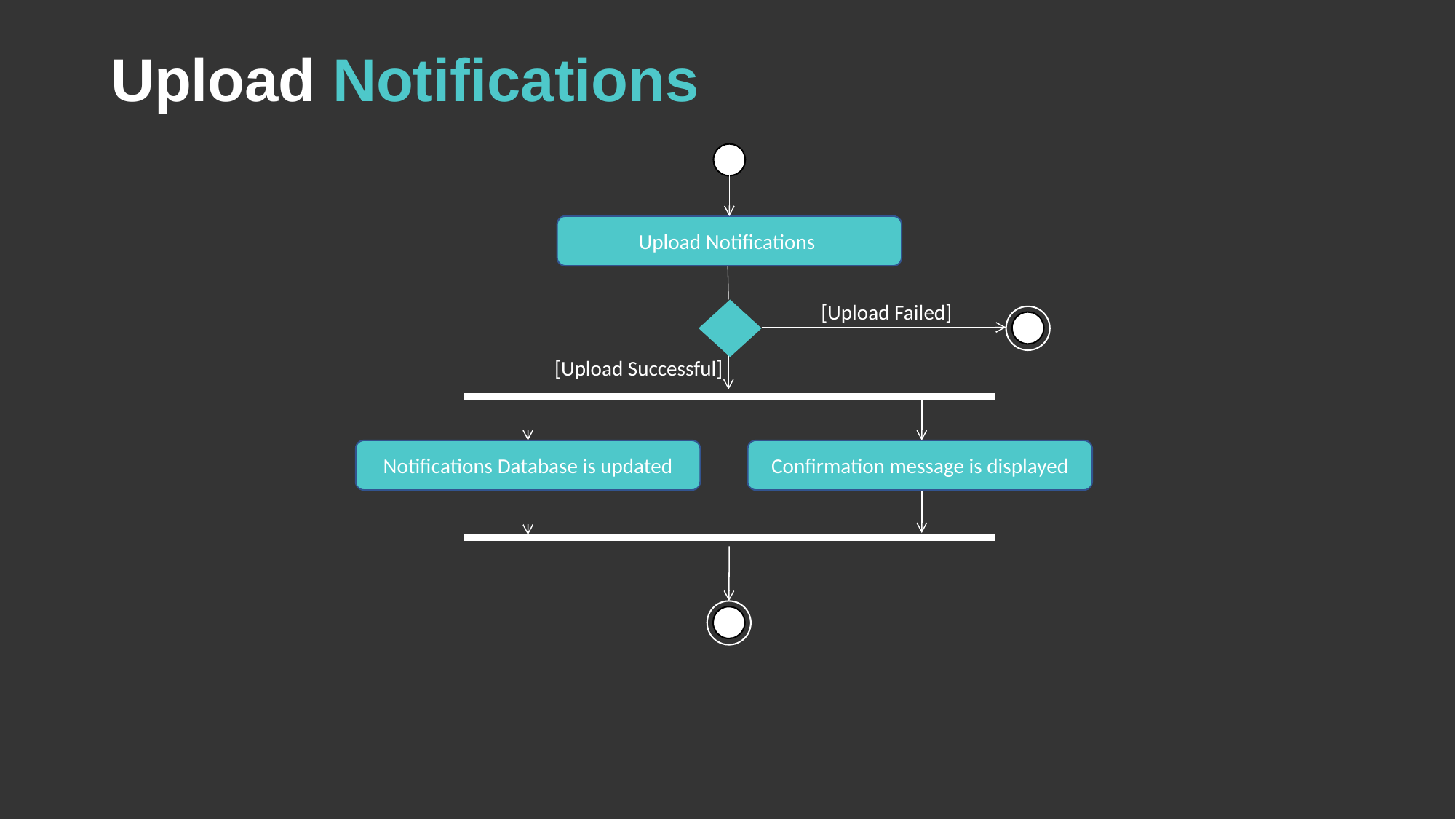

Upload Notifications

Upload Notifications
[Upload Failed]

[Upload Successful]

Notifications Database is updated
Confirmation message is displayed